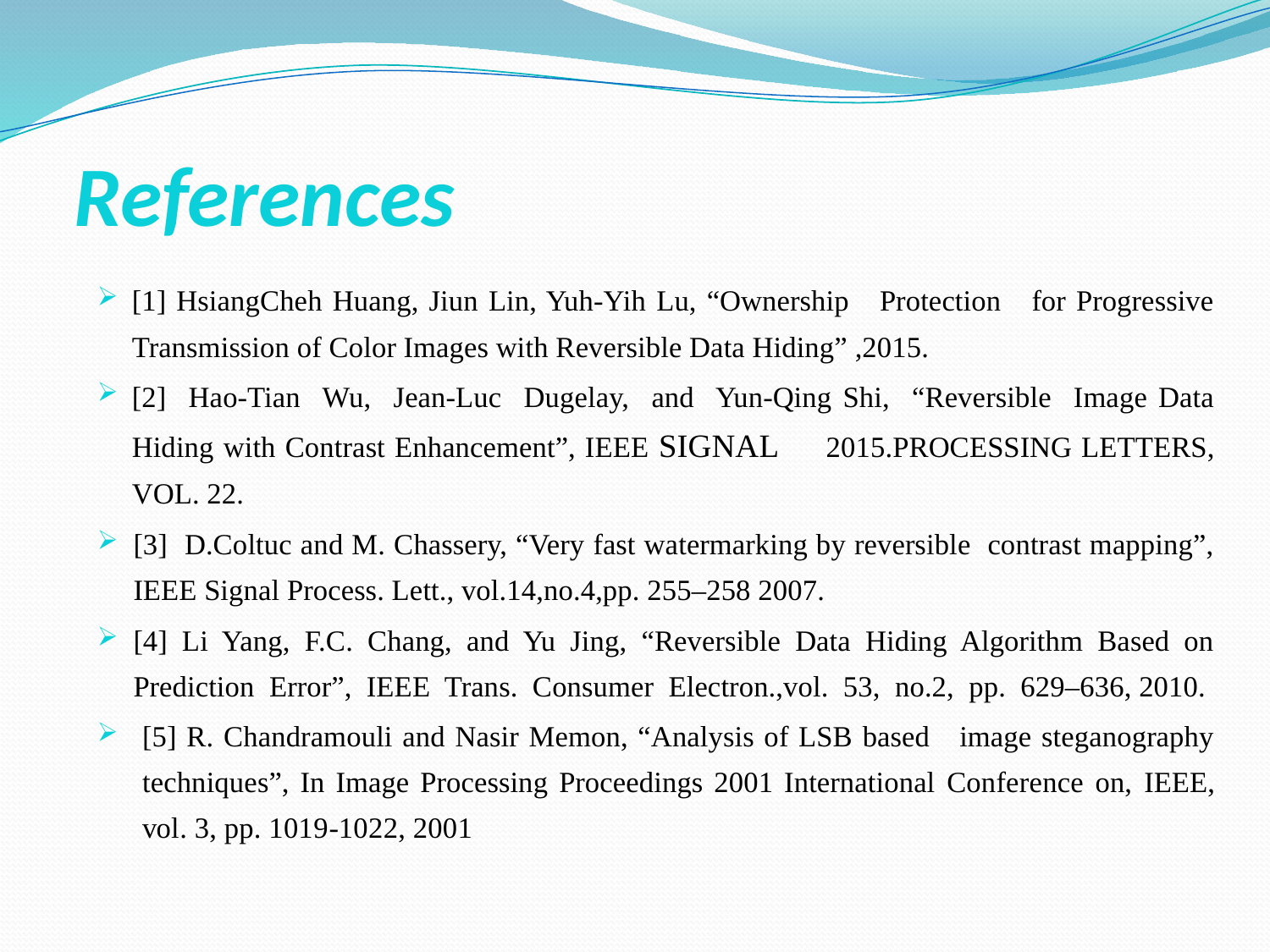

# References
[1] HsiangCheh Huang, Jiun Lin, Yuh-Yih Lu, “Ownership   Protection   for Progressive Transmission of Color Images with Reversible Data Hiding” ,2015.
[2]  Hao-Tian  Wu,  Jean-Luc  Dugelay,  and  Yun-Qing Shi,  “Reversible  Image Data Hiding with Contrast Enhancement”, IEEE SIGNAL     2015.PROCESSING LETTERS, VOL. 22.
[3]  D.Coltuc and M. Chassery, “Very fast watermarking by reversible  contrast mapping”, IEEE Signal Process. Lett., vol.14,no.4,pp. 255–258 2007.
[4] Li Yang, F.C. Chang, and Yu Jing, “Reversible Data Hiding Algorithm Based on Prediction  Error”,  IEEE  Trans.  Consumer  Electron.,vol.  53,  no.2,  pp.  629–636, 2010.
[5] R. Chandramouli and Nasir Memon, “Analysis of LSB based   image steganography techniques”, In Image Processing Proceedings 2001 International Conference on, IEEE, vol. 3, pp. 1019-1022, 2001